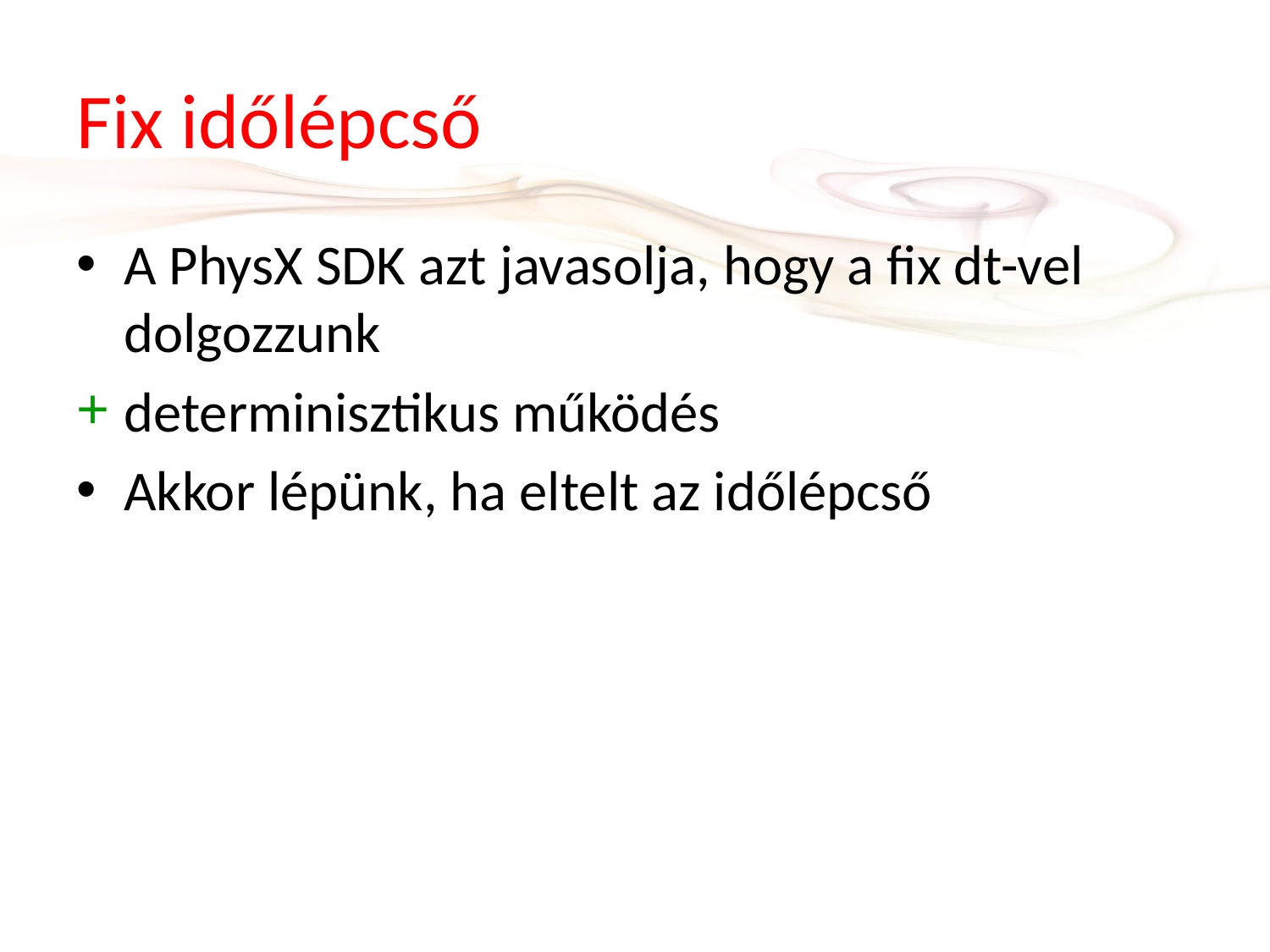

# Fix időlépcső
A PhysX SDK azt javasolja, hogy a fix dt-vel dolgozzunk
determinisztikus működés
Akkor lépünk, ha eltelt az időlépcső